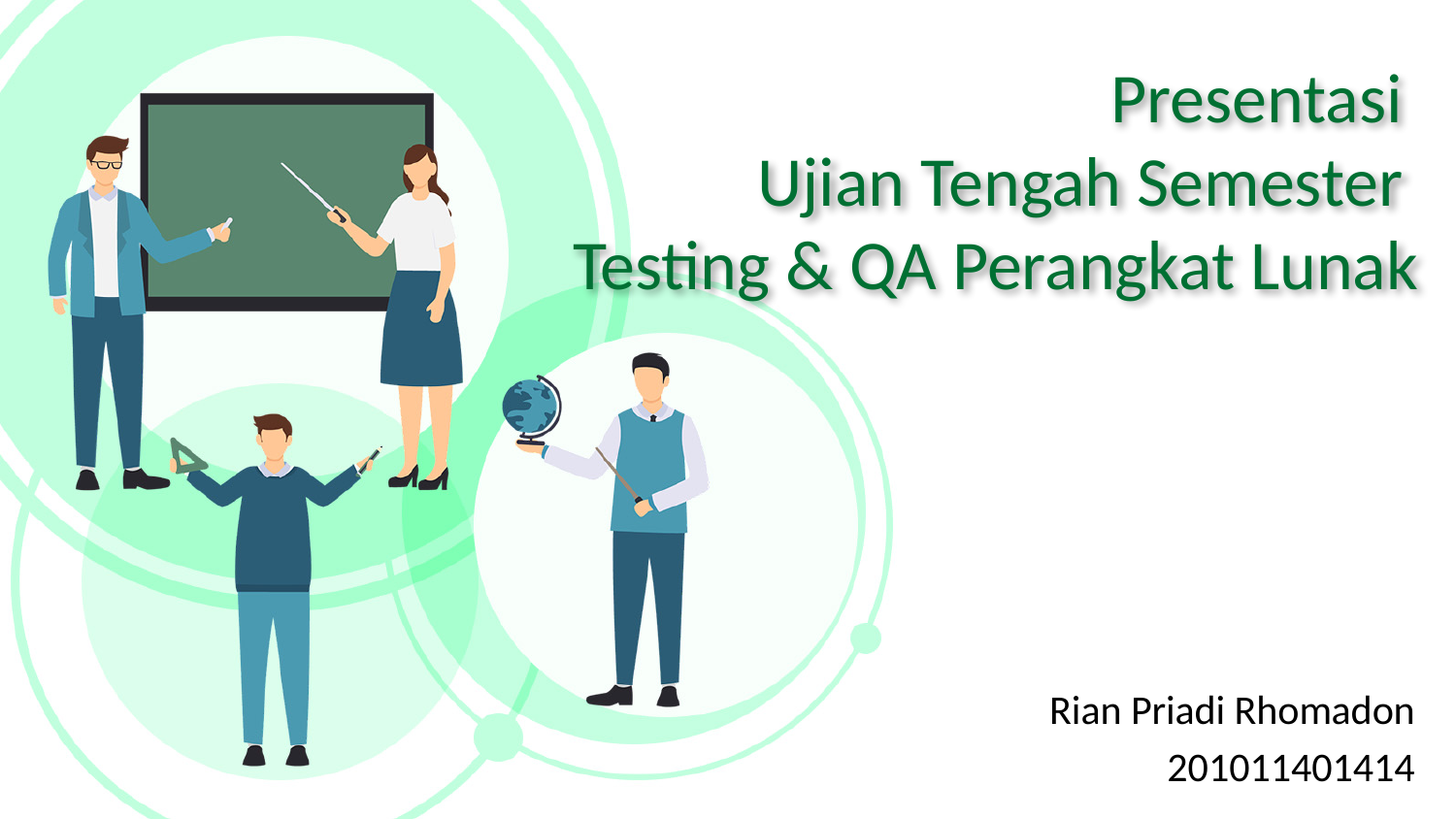

# Presentasi Ujian Tengah Semester Testing & QA Perangkat Lunak
Rian Priadi Rhomadon
201011401414